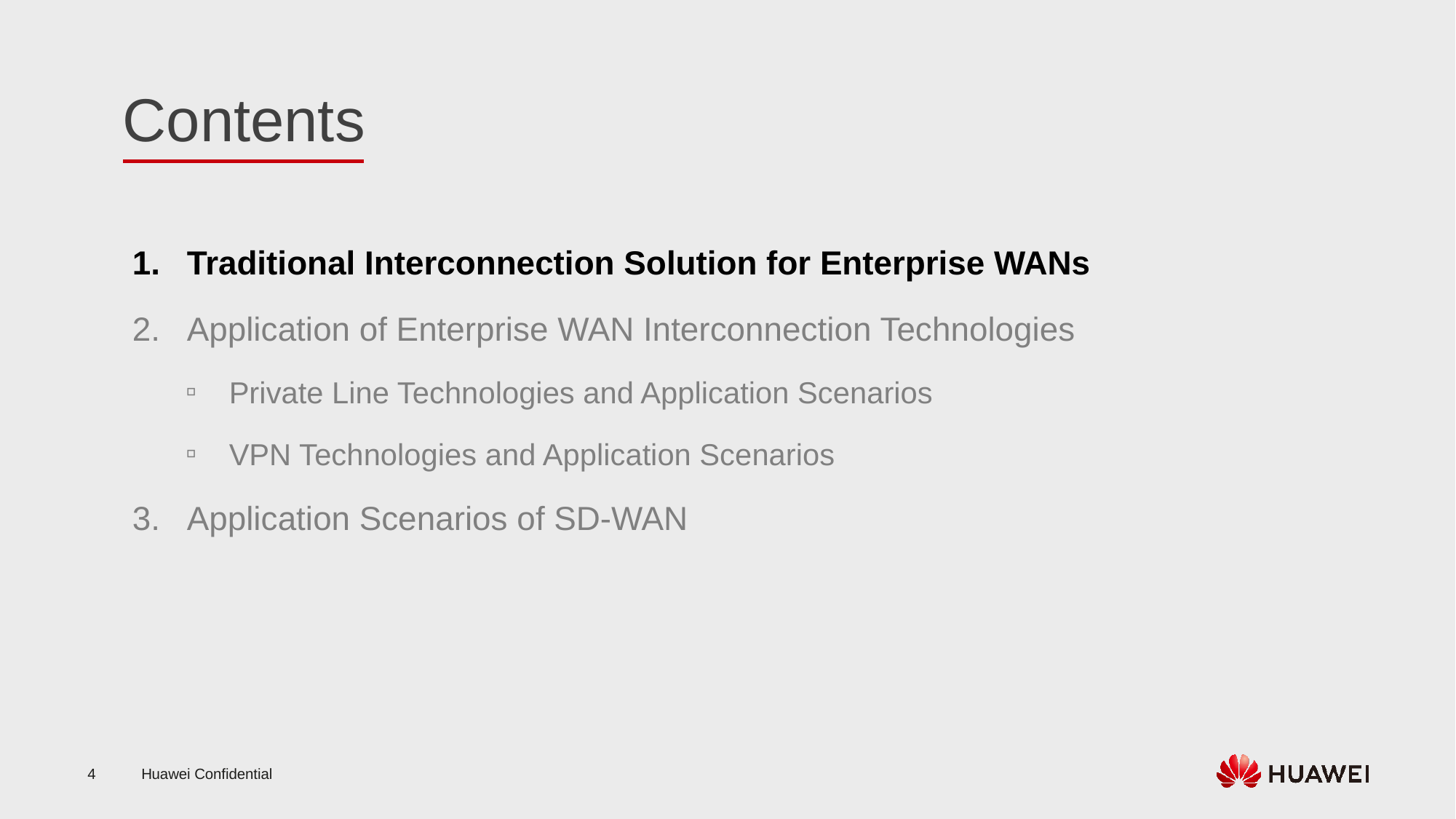

Traditional Interconnection Solution for Enterprise WANs
Application of Enterprise WAN Interconnection Technologies
Private Line Technologies and Application Scenarios
VPN Technologies and Application Scenarios
Application Scenarios of SD-WAN